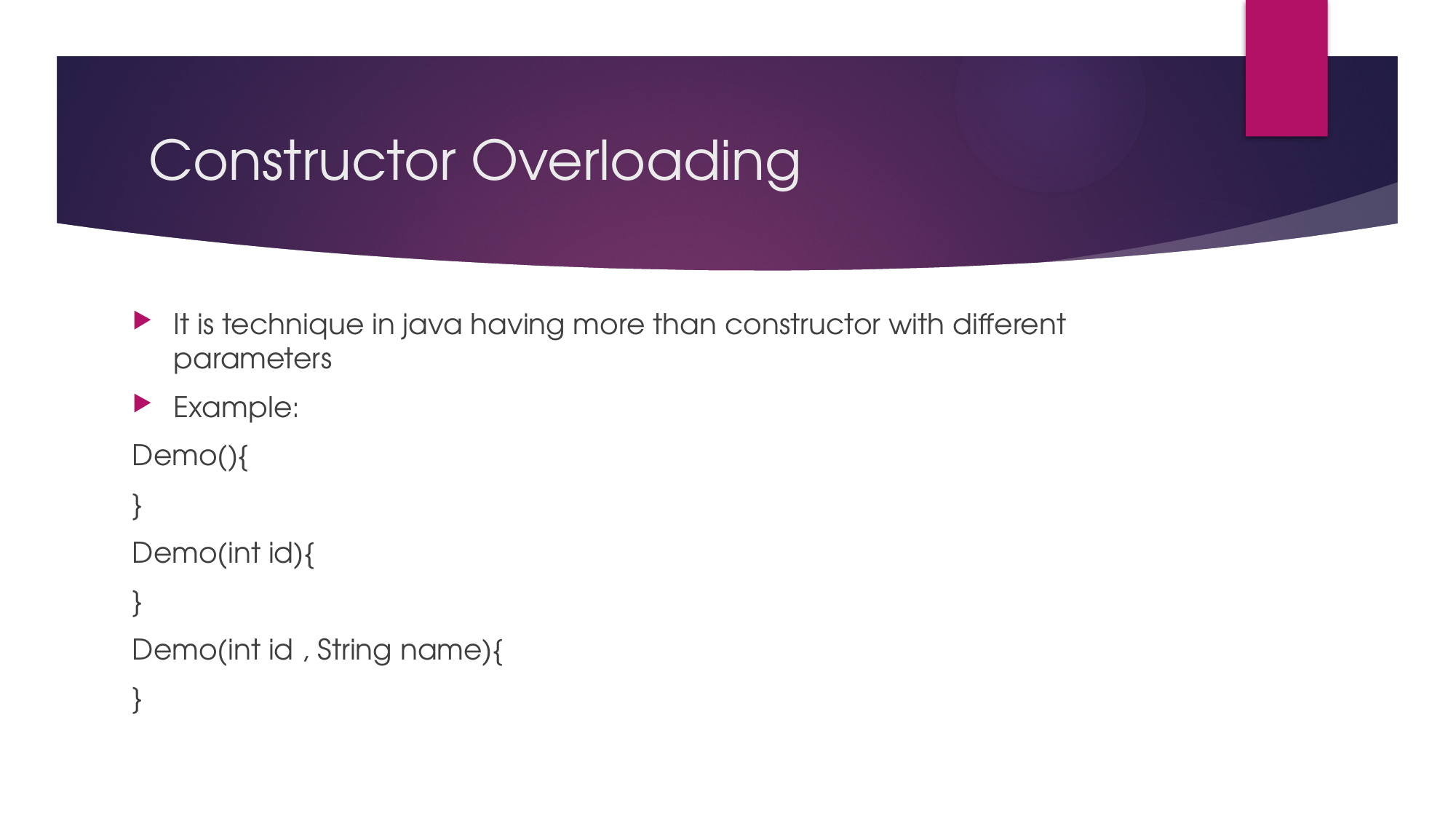

# Constructor Overloading
It is technique in java having more than constructor with different parameters
Example:
Demo(){
}
Demo(int id){
}
Demo(int id , String name){
}